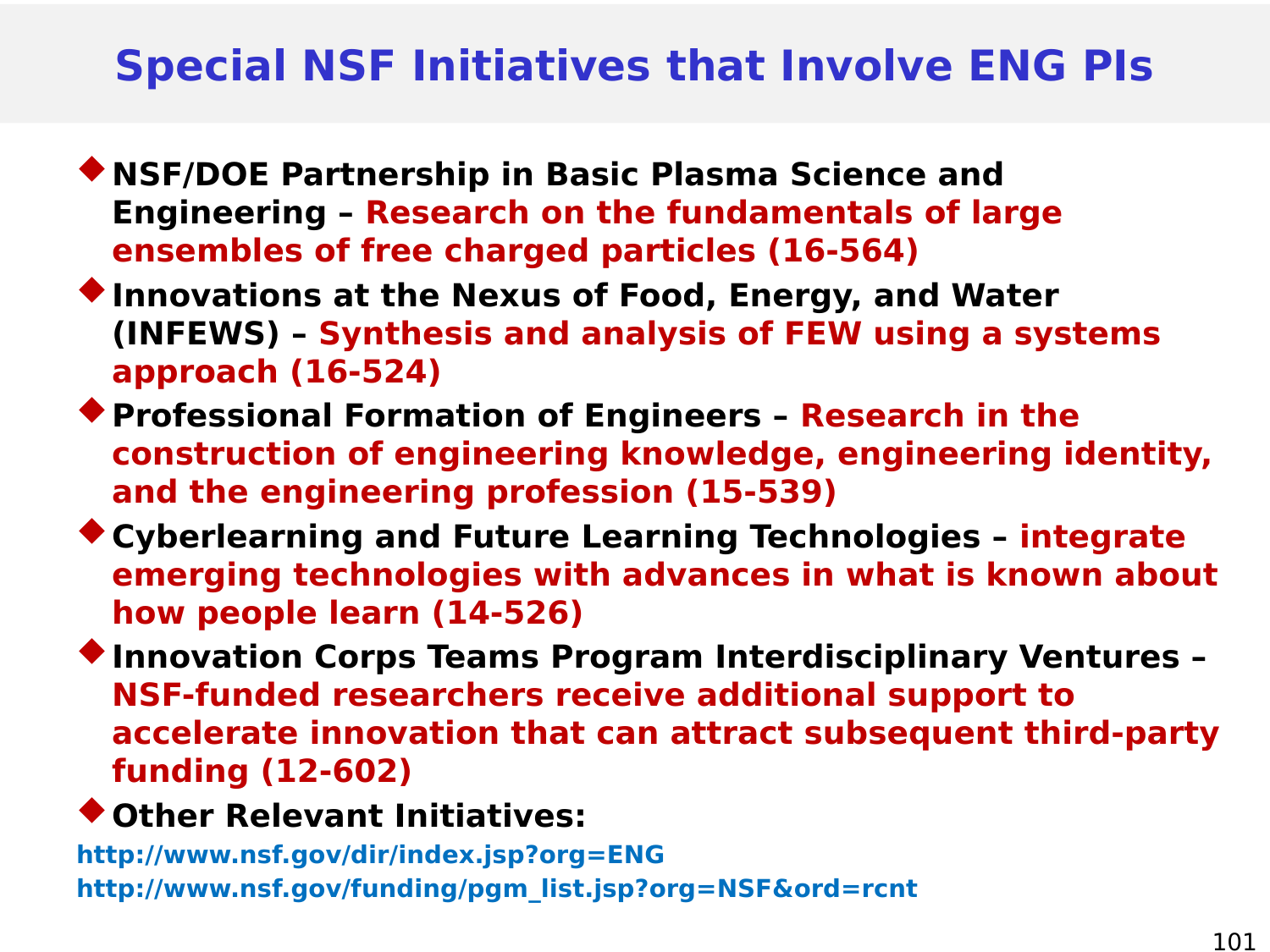

# Special NSF Initiatives that Involve ENG PIs
NSF/DOE Partnership in Basic Plasma Science and Engineering – Research on the fundamentals of large ensembles of free charged particles (16-564)
Innovations at the Nexus of Food, Energy, and Water (INFEWS) – Synthesis and analysis of FEW using a systems approach (16-524)
Professional Formation of Engineers – Research in the construction of engineering knowledge, engineering identity, and the engineering profession (15-539)
Cyberlearning and Future Learning Technologies – integrate emerging technologies with advances in what is known about how people learn (14-526)
Innovation Corps Teams Program Interdisciplinary Ventures – NSF-funded researchers receive additional support to accelerate innovation that can attract subsequent third-party funding (12-602)
Other Relevant Initiatives:
http://www.nsf.gov/dir/index.jsp?org=ENG
http://www.nsf.gov/funding/pgm_list.jsp?org=NSF&ord=rcnt
101